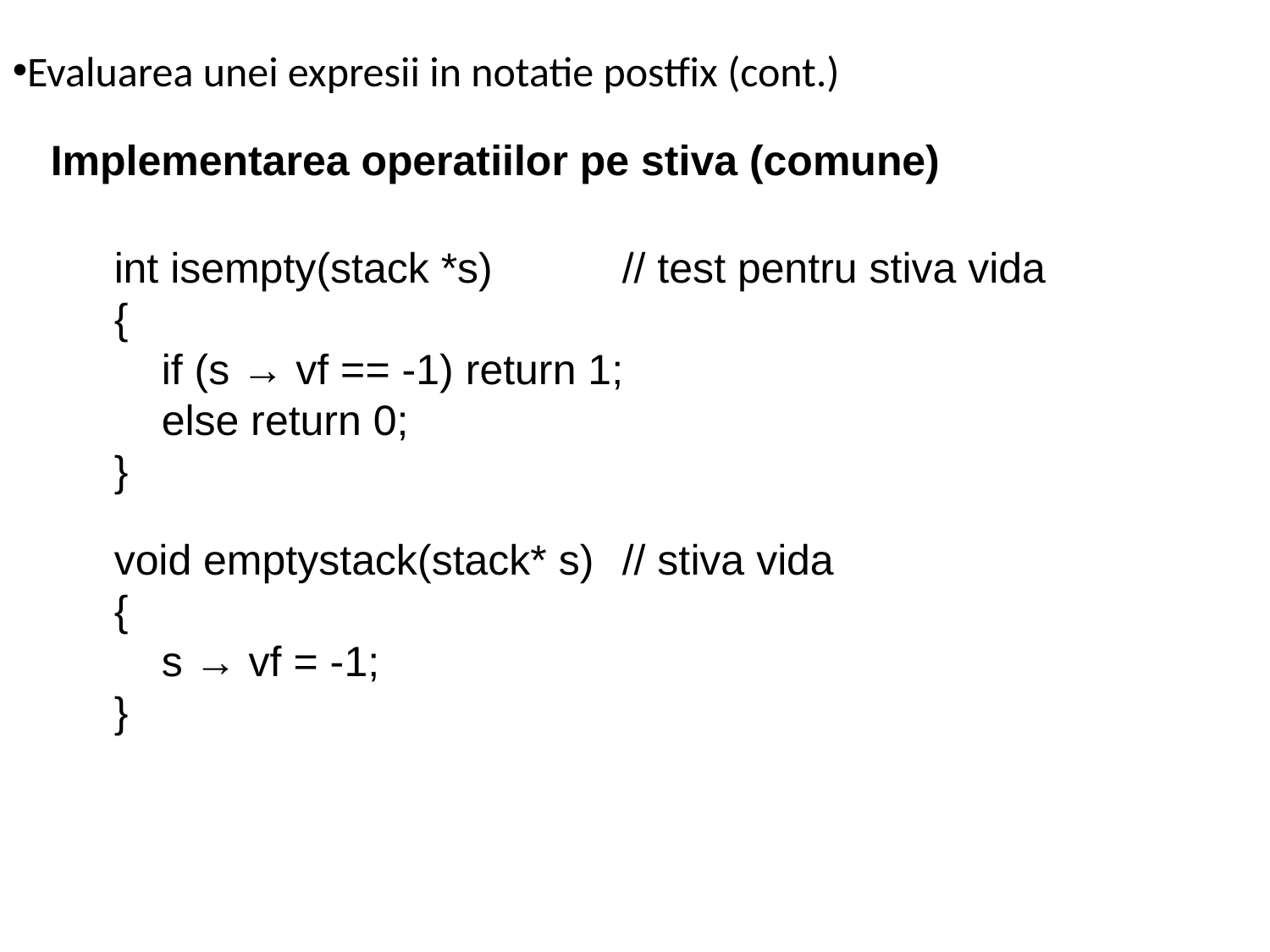

Evaluarea unei expresii in notatie postfix (cont.)
Implementarea operatiilor pe stiva (comune)
int isempty(stack *s)		// test pentru stiva vida
{
    if (s → vf == -1) return 1;
    else return 0;
}

void emptystack(stack* s)	// stiva vida
{
    s → vf = -1;
}